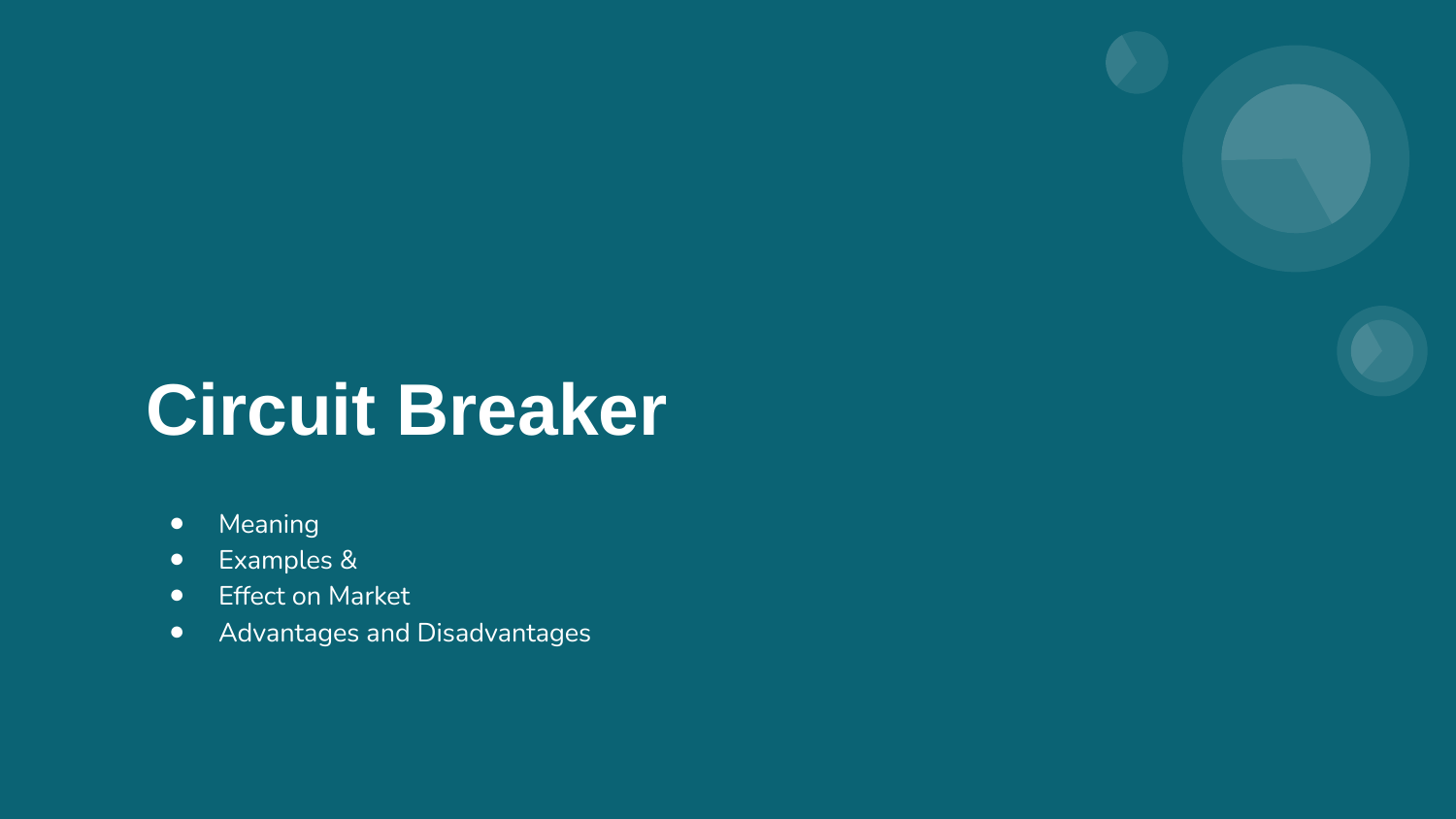

# Circuit Breaker
Meaning
Examples &
Effect on Market
Advantages and Disadvantages